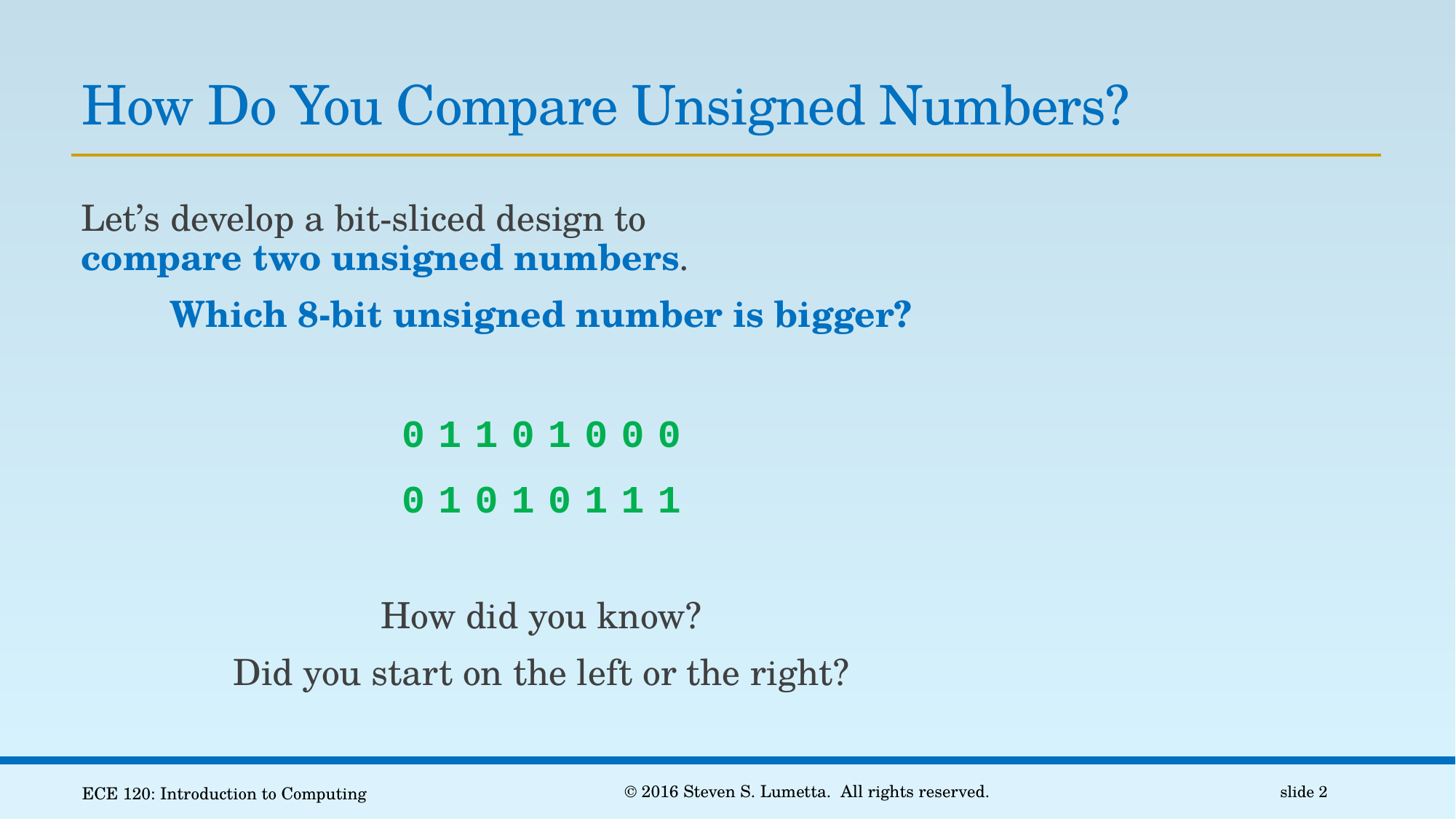

# How Do You Compare Unsigned Numbers?
Let’s develop a bit-sliced design to
compare two unsigned numbers.
Which 8-bit unsigned number is bigger?

0 1 1 0 1 0 0 0
0 1 0 1 0 1 1 1

How did you know?
Did you start on the left or the right?

ECE 120: Introduction to Computing
© 2016 Steven S. Lumetta.  All rights reserved.
slide 2